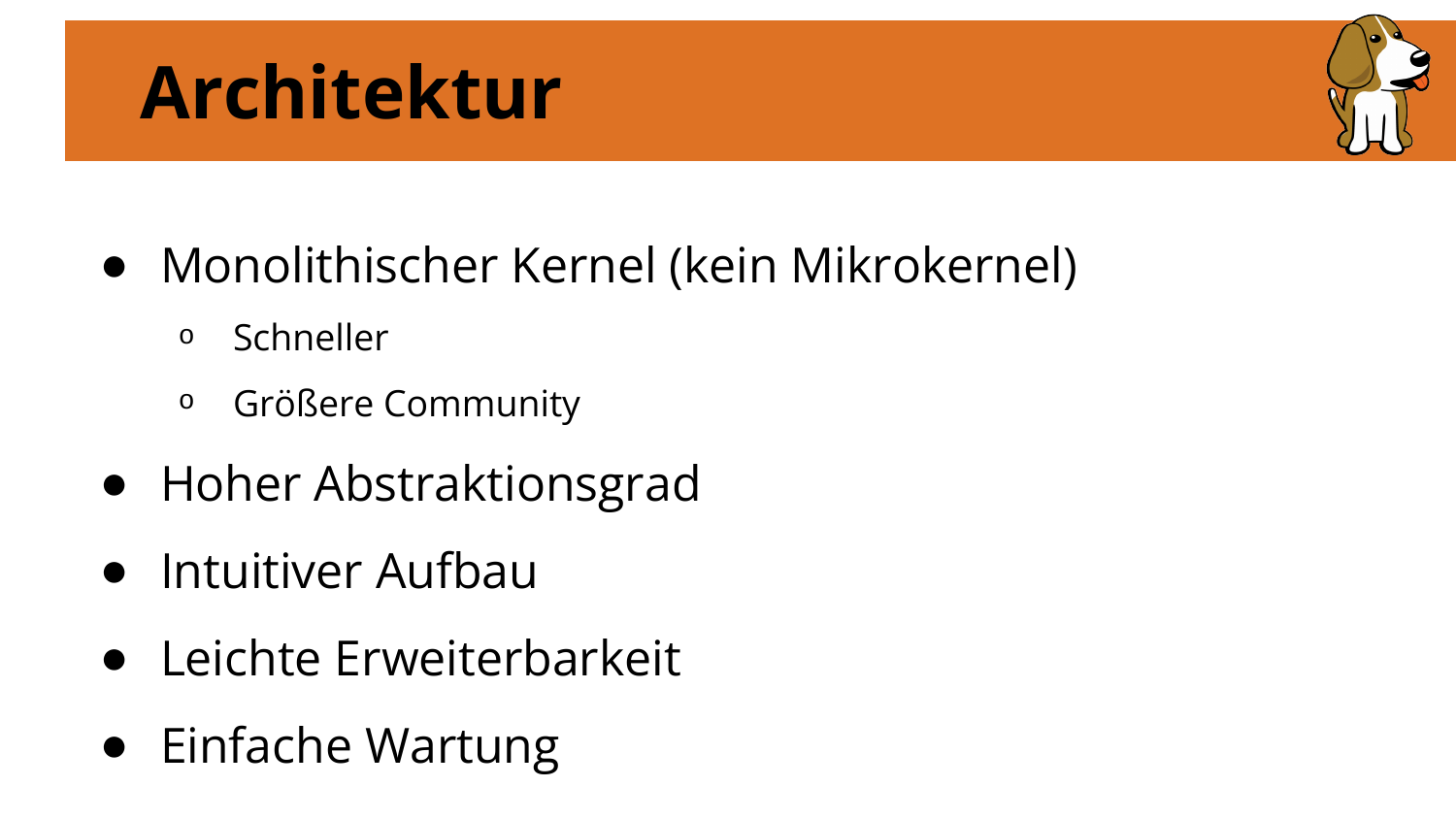

# Architektur
Monolithischer Kernel (kein Mikrokernel)
Schneller
Größere Community
Hoher Abstraktionsgrad
Intuitiver Aufbau
Leichte Erweiterbarkeit
Einfache Wartung